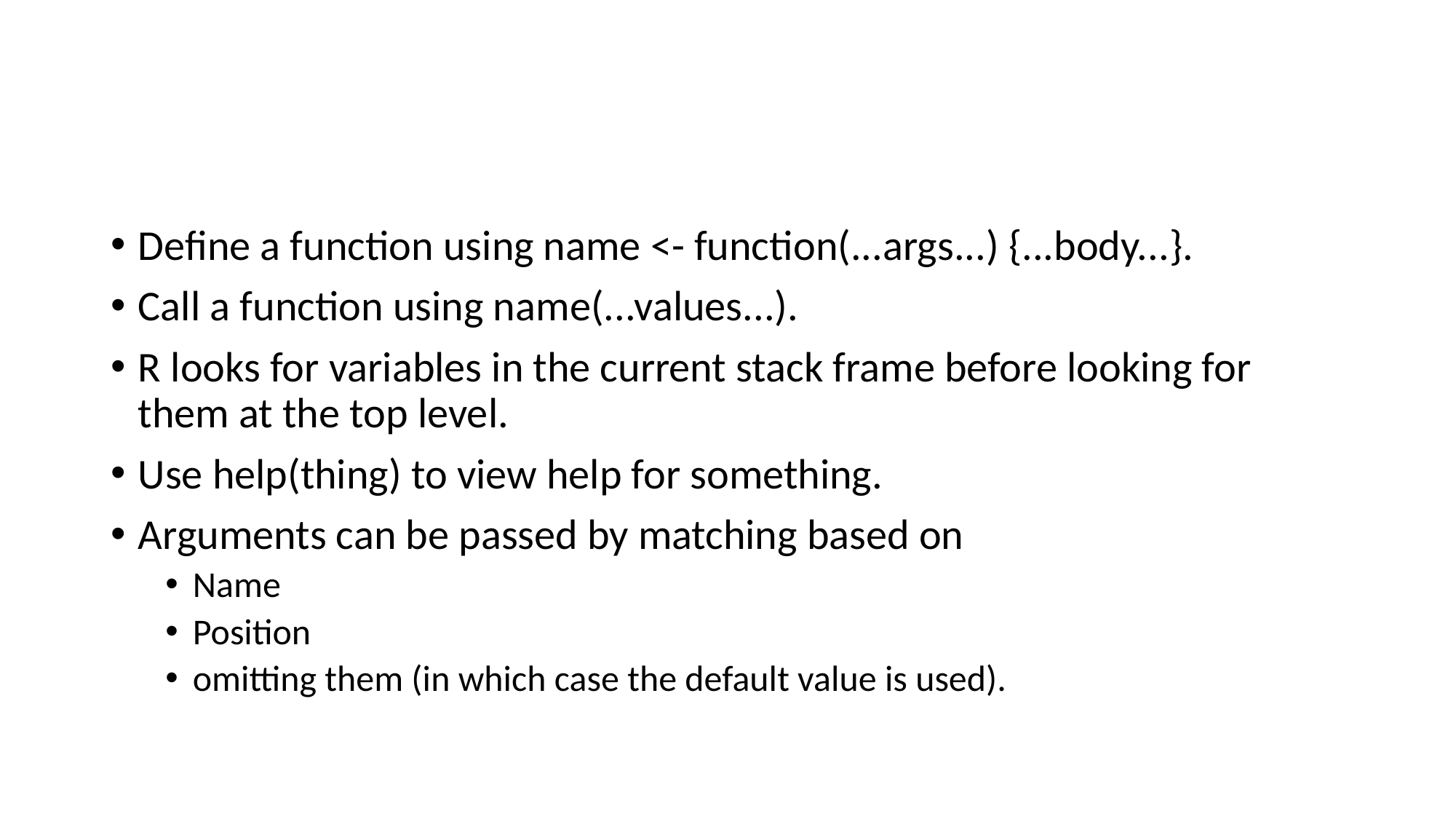

#
Define a function using name <- function(...args...) {...body...}.
Call a function using name(...values...).
R looks for variables in the current stack frame before looking for them at the top level.
Use help(thing) to view help for something.
Arguments can be passed by matching based on
Name
Position
omitting them (in which case the default value is used).